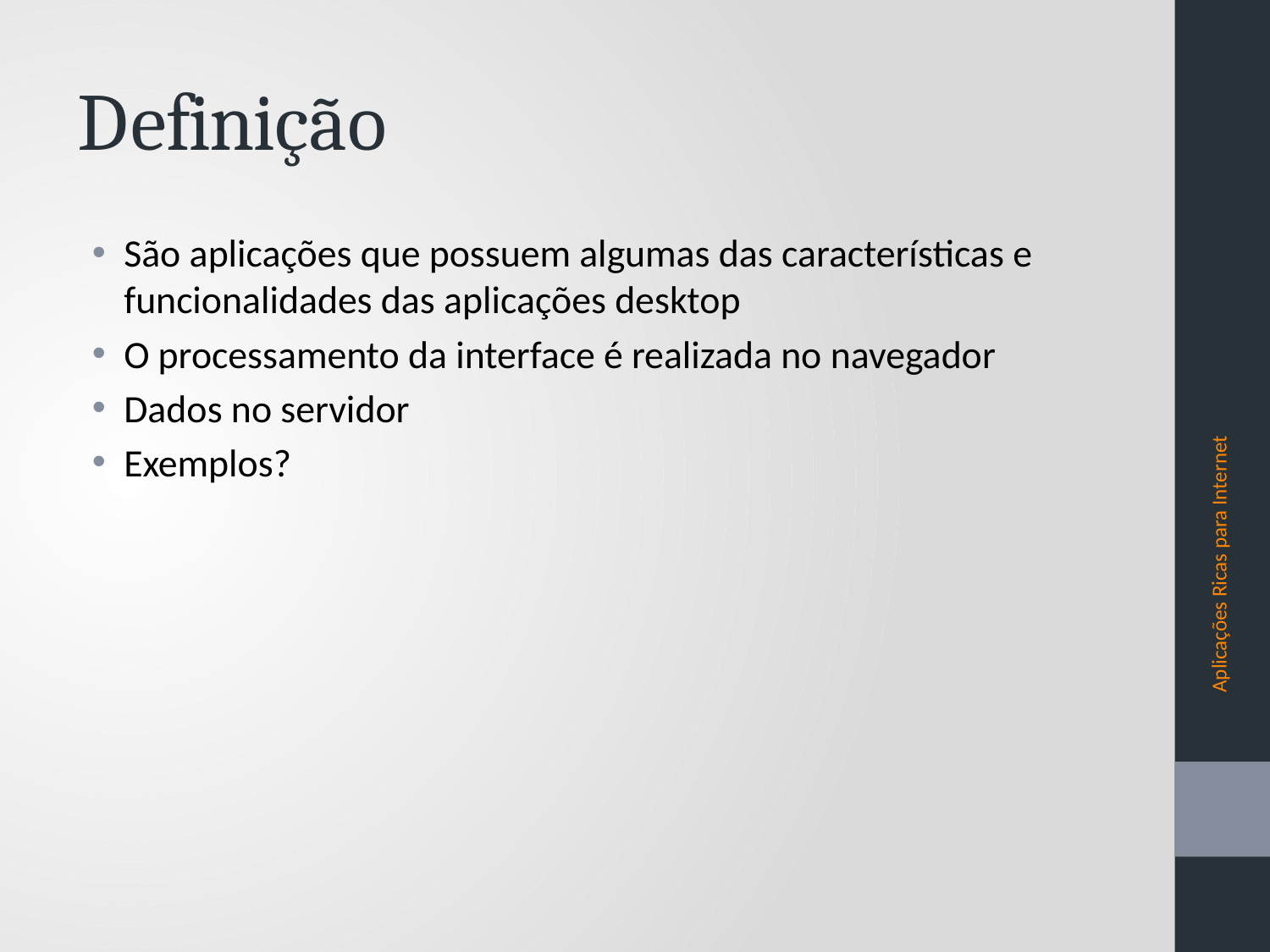

# Definição
São aplicações que possuem algumas das características e funcionalidades das aplicações desktop
O processamento da interface é realizada no navegador
Dados no servidor
Exemplos?
Aplicações Ricas para Internet